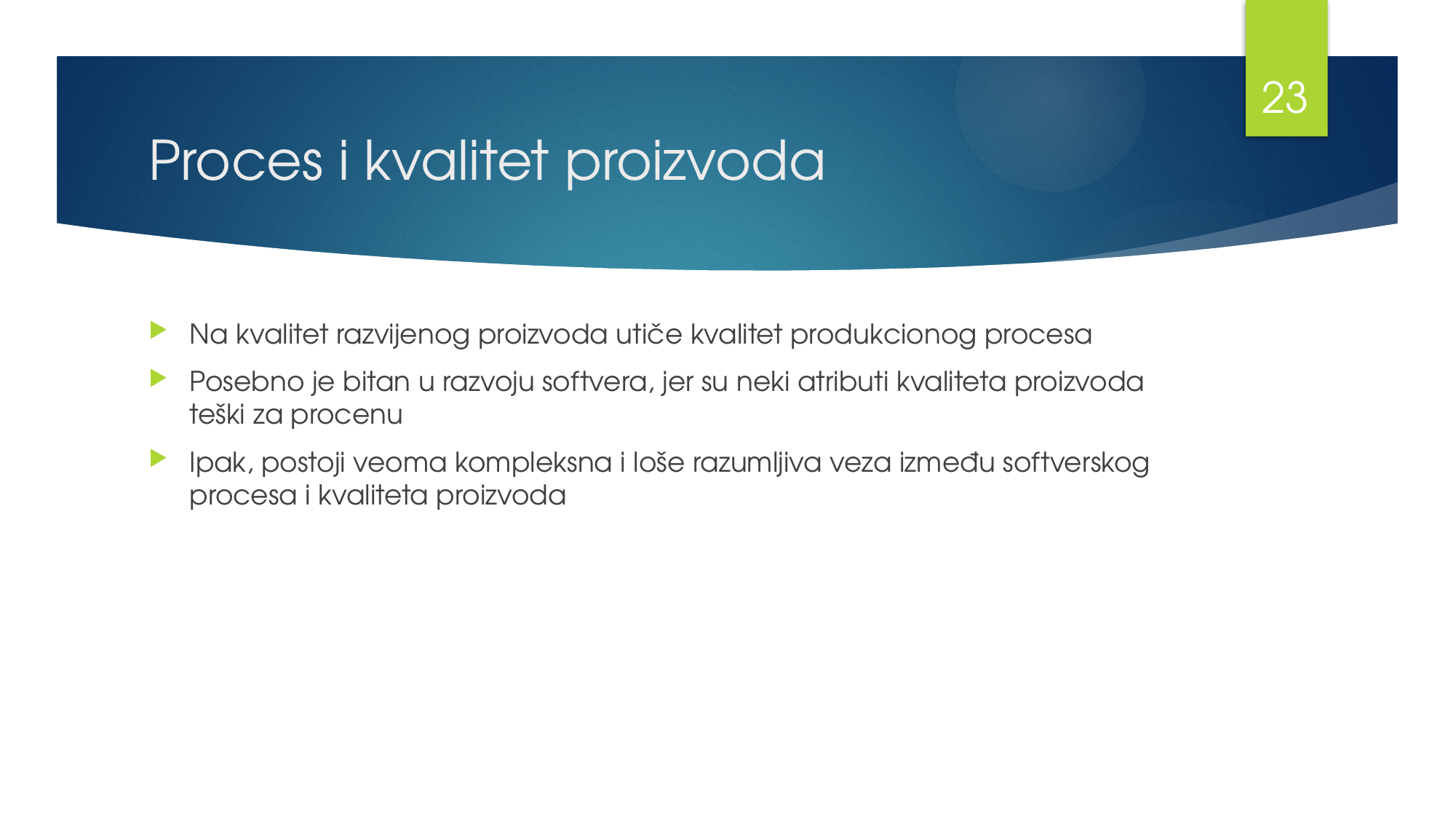

23
# Proces i kvalitet proizvoda
Na kvalitet razvijenog proizvoda utiče kvalitet produkcionog procesa
Posebno je bitan u razvoju softvera, jer su neki atributi kvaliteta proizvoda teški za procenu
Ipak, postoji veoma kompleksna i loše razumljiva veza između softverskog procesa i kvaliteta proizvoda